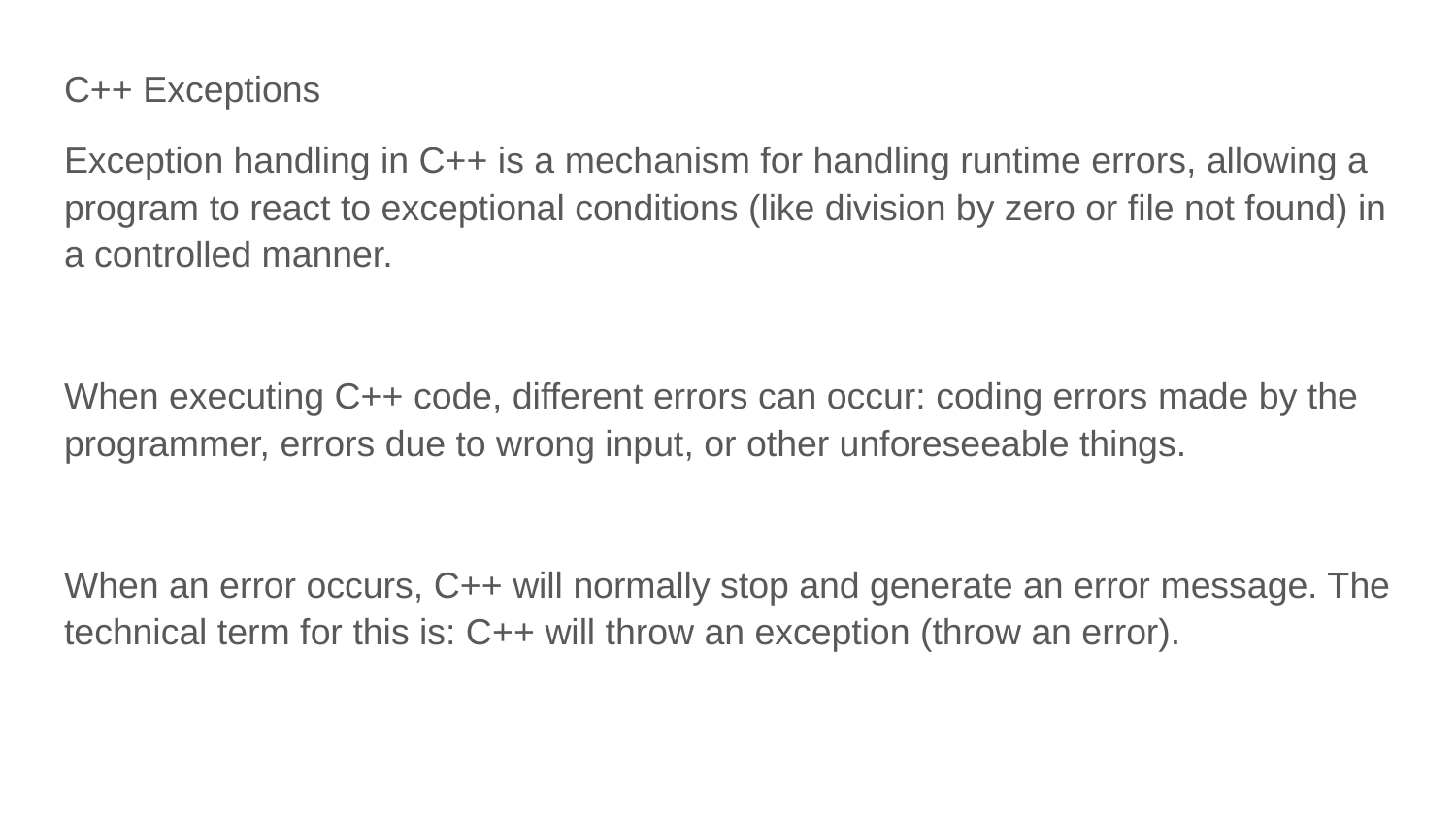

C++ Exceptions
Exception handling in C++ is a mechanism for handling runtime errors, allowing a program to react to exceptional conditions (like division by zero or file not found) in a controlled manner.

When executing C++ code, different errors can occur: coding errors made by the programmer, errors due to wrong input, or other unforeseeable things.

When an error occurs, C++ will normally stop and generate an error message. The technical term for this is: C++ will throw an exception (throw an error).